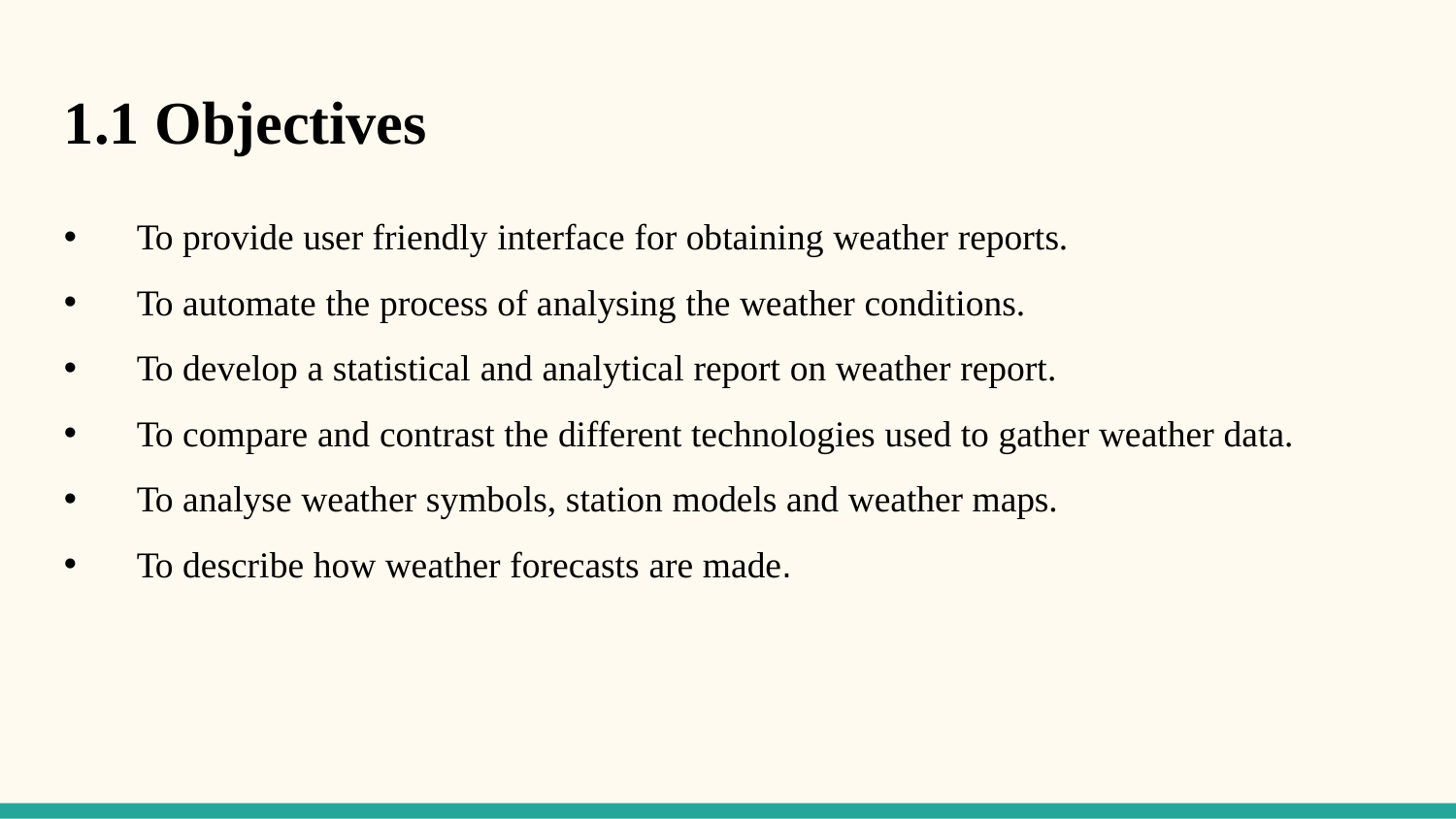

# 1.1 Objectives
To provide user friendly interface for obtaining weather reports.
To automate the process of analysing the weather conditions.
To develop a statistical and analytical report on weather report.
To compare and contrast the different technologies used to gather weather data.
To analyse weather symbols, station models and weather maps.
To describe how weather forecasts are made.